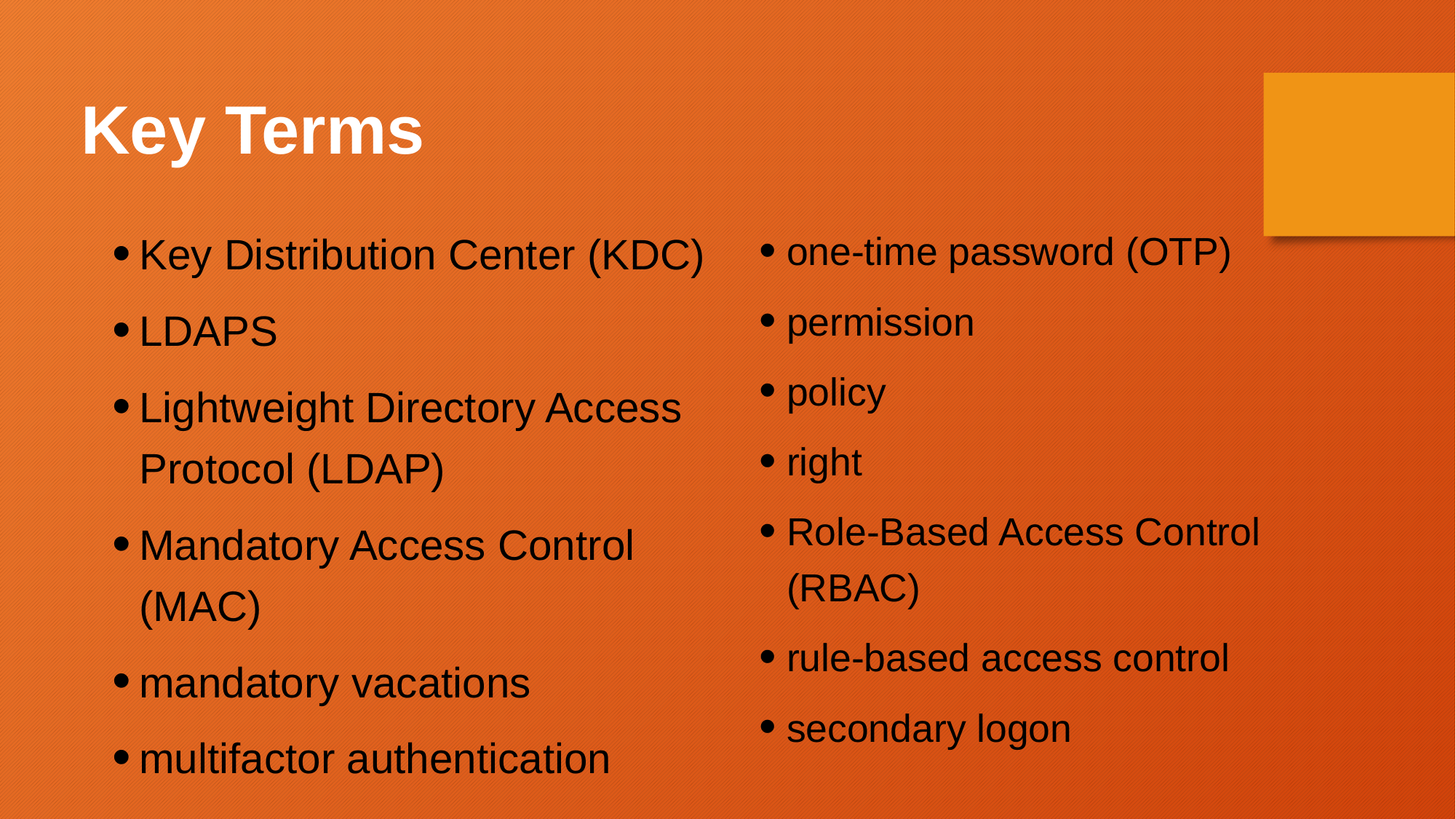

Key Terms
Key Distribution Center (KDC)
LDAPS
Lightweight Directory Access Protocol (LDAP)
Mandatory Access Control (MAC)
mandatory vacations
multifactor authentication
one-time password (OTP)
permission
policy
right
Role-Based Access Control (RBAC)
rule-based access control
secondary logon